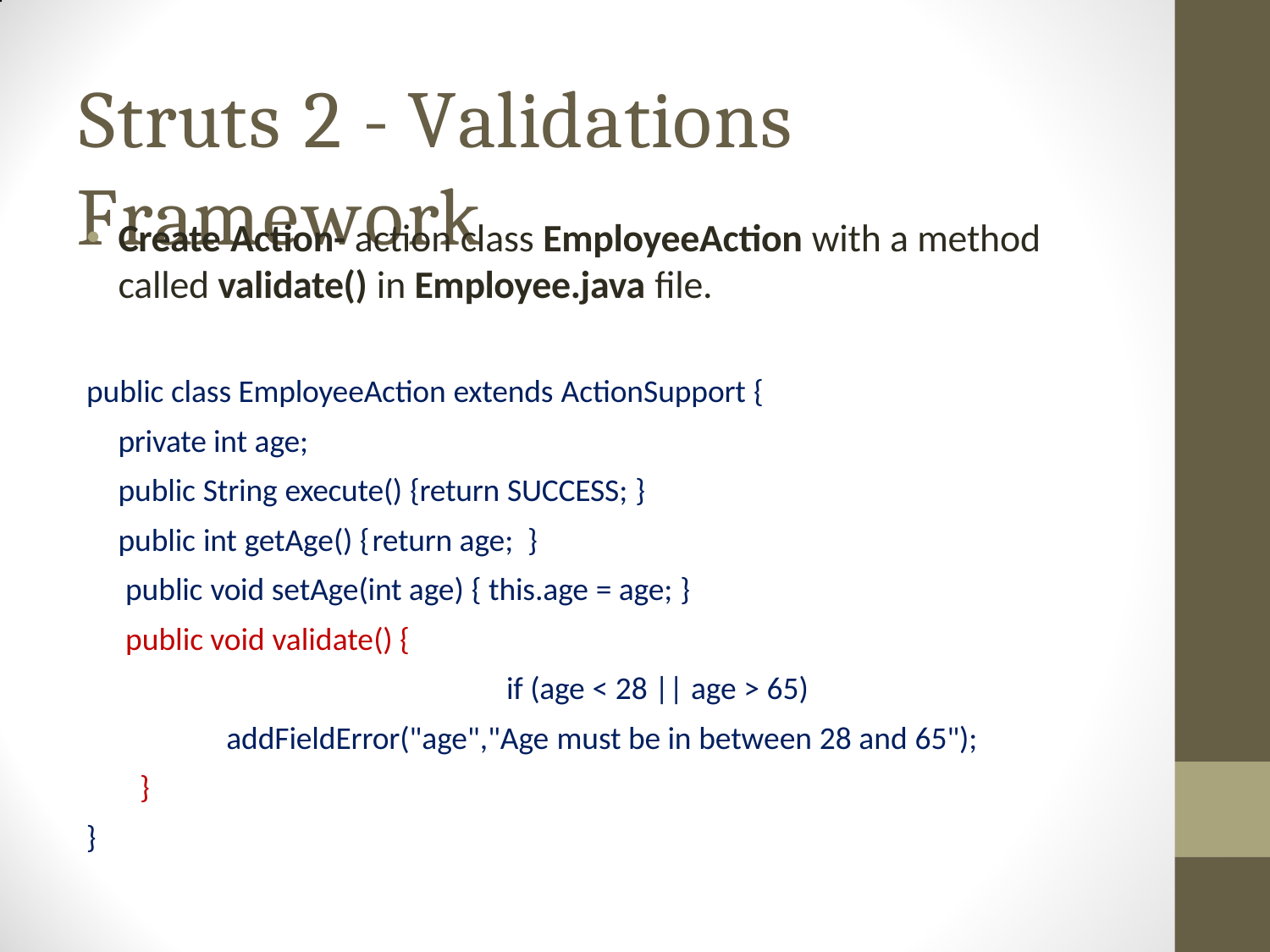

# Struts 2 - Validations Framework
Create Action- action class EmployeeAction with a method called validate() in Employee.java file.

public class EmployeeAction extends ActionSupport {
	private int age;
	public String execute() {return SUCCESS; }
	public int getAge() {	return age; }
	public void setAge(int age) { this.age = age; }
	public void validate() {
				if (age < 28 || age > 65)
	      addFieldError("age","Age must be in between 28 and 65");
	}
}